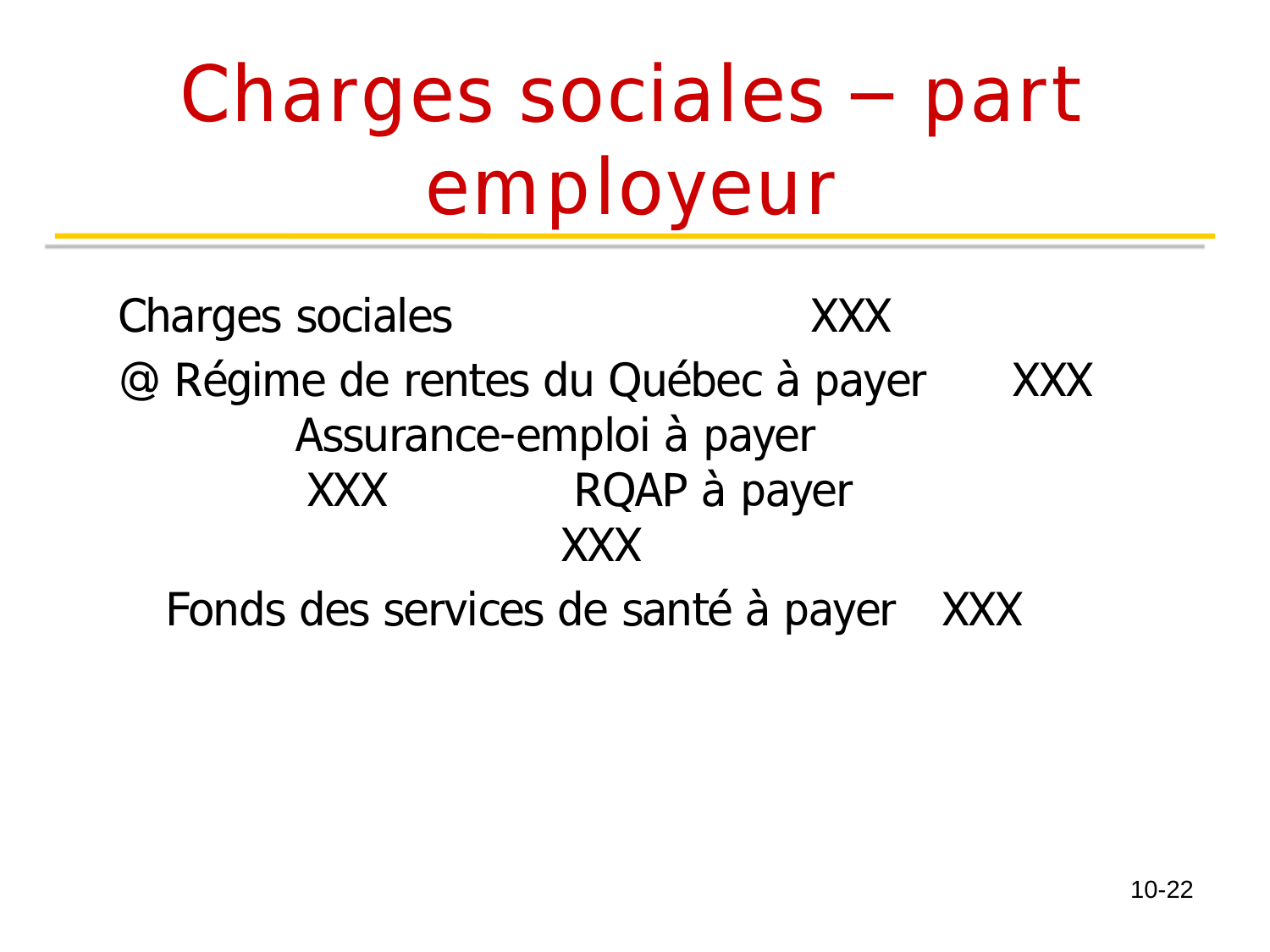

# Charges sociales – part employeur

Charges sociales                         XXX
@ Régime de rentes du Québec à payer      XXX             Assurance-emploi à payer                    	 XXX             RQAP à payer					 XXX
	Fonds des services de santé à payer  	 XXX

10-22